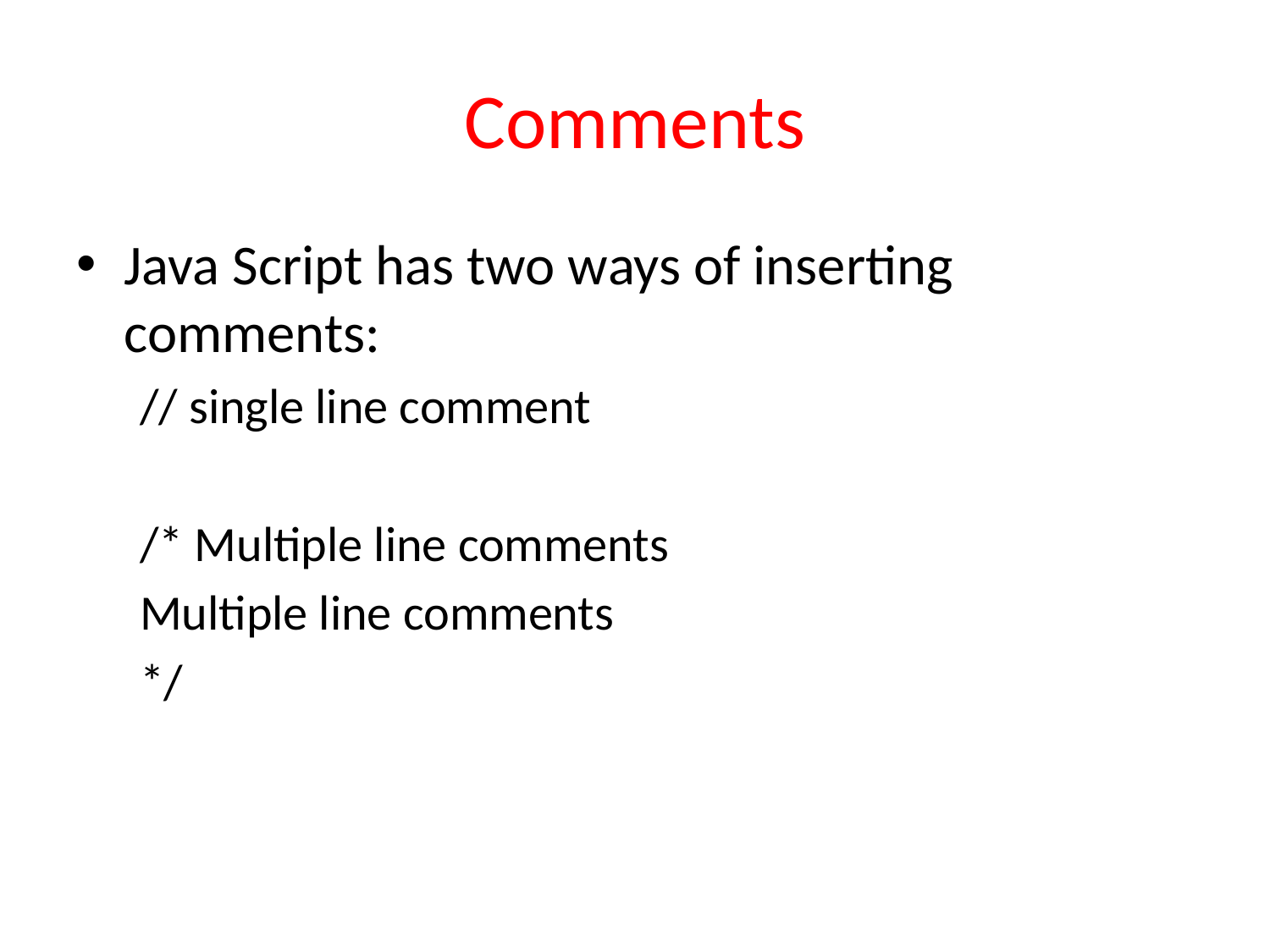

# Comments
Java Script has two ways of inserting comments:
// single line comment

/* Multiple line comments
Multiple line comments
*/